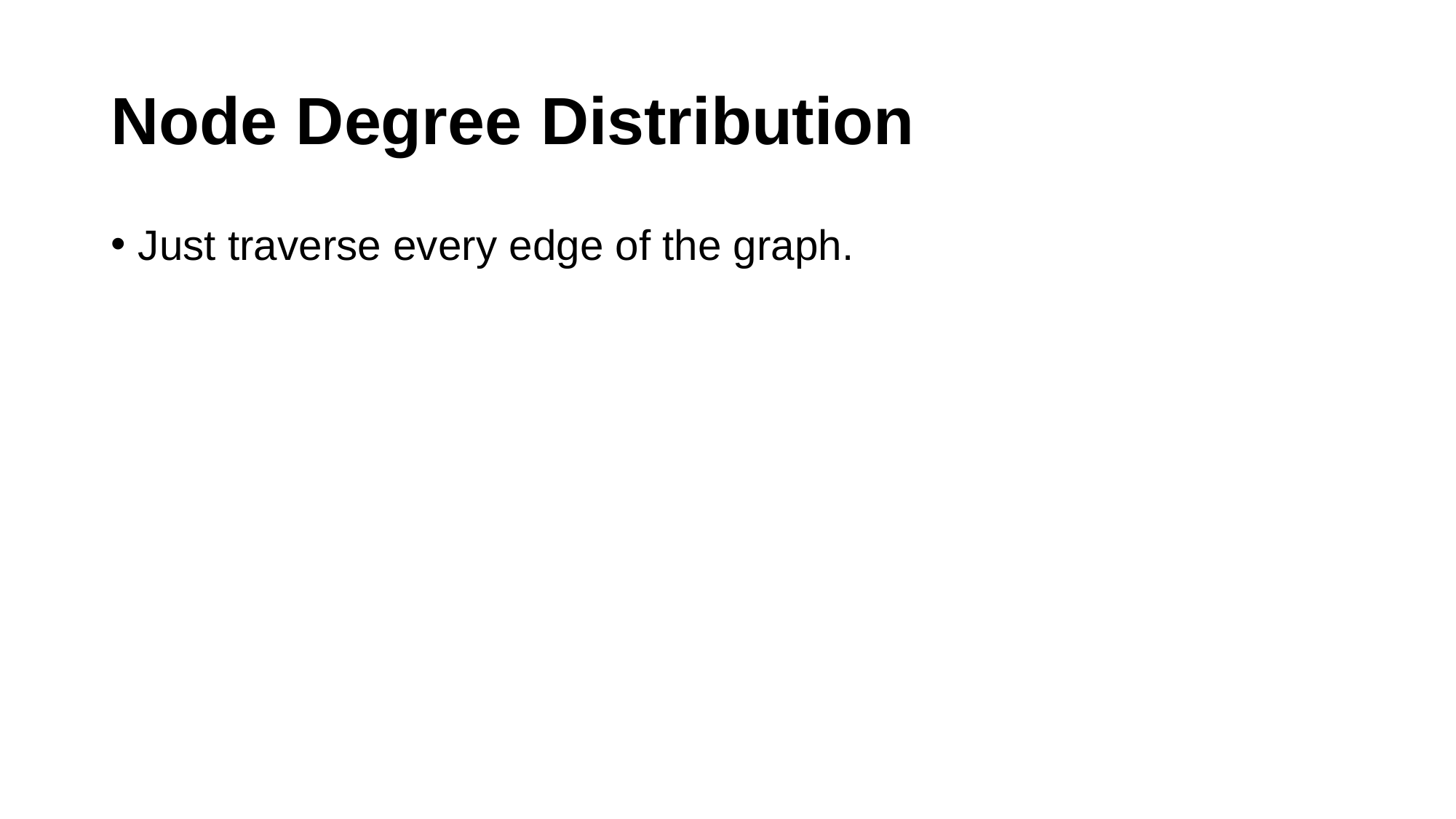

# Node Degree Distribution
Just traverse every edge of the graph.